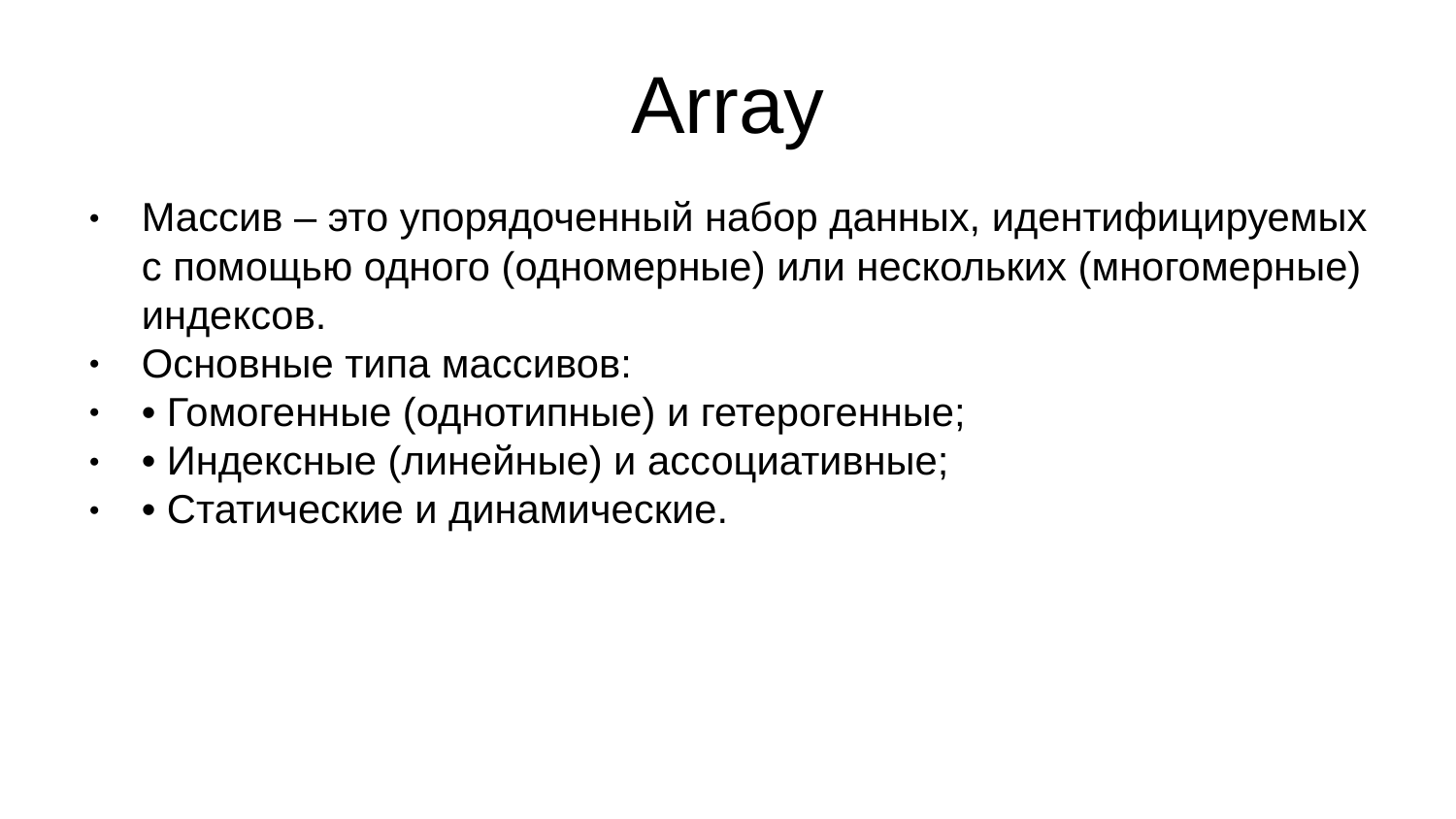

Array
Массив – это упорядоченный набор данных, идентифицируемых с помощью одного (одномерные) или нескольких (многомерные) индексов.
Основные типа массивов:
• Гомогенные (однотипные) и гетерогенные;
• Индексные (линейные) и ассоциативные;
• Статические и динамические.